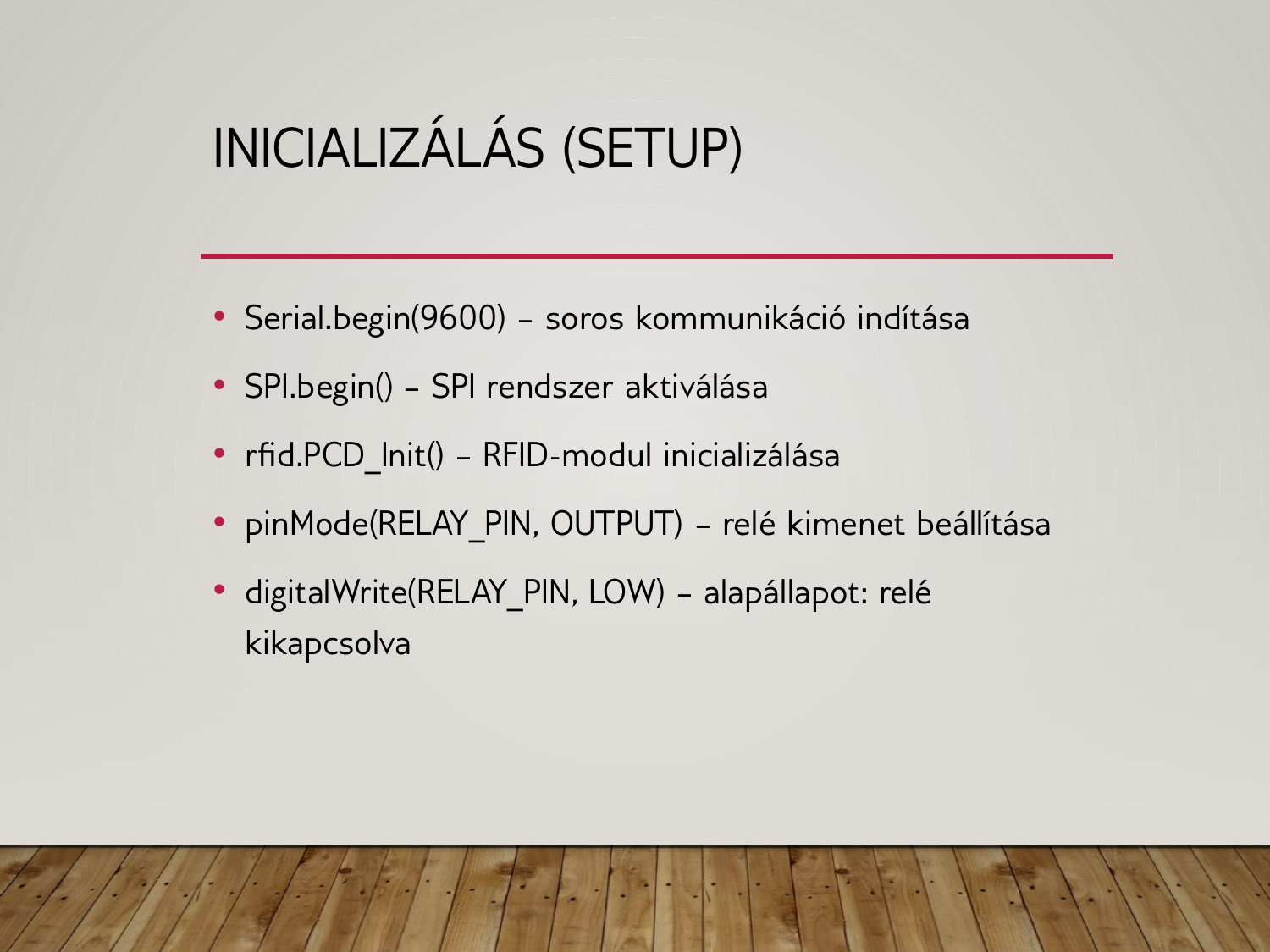

# Inicializálás (setup)
Serial.begin(9600) – soros kommunikáció indítása
SPI.begin() – SPI rendszer aktiválása
rfid.PCD_Init() – RFID-modul inicializálása
pinMode(RELAY_PIN, OUTPUT) – relé kimenet beállítása
digitalWrite(RELAY_PIN, LOW) – alapállapot: relé kikapcsolva